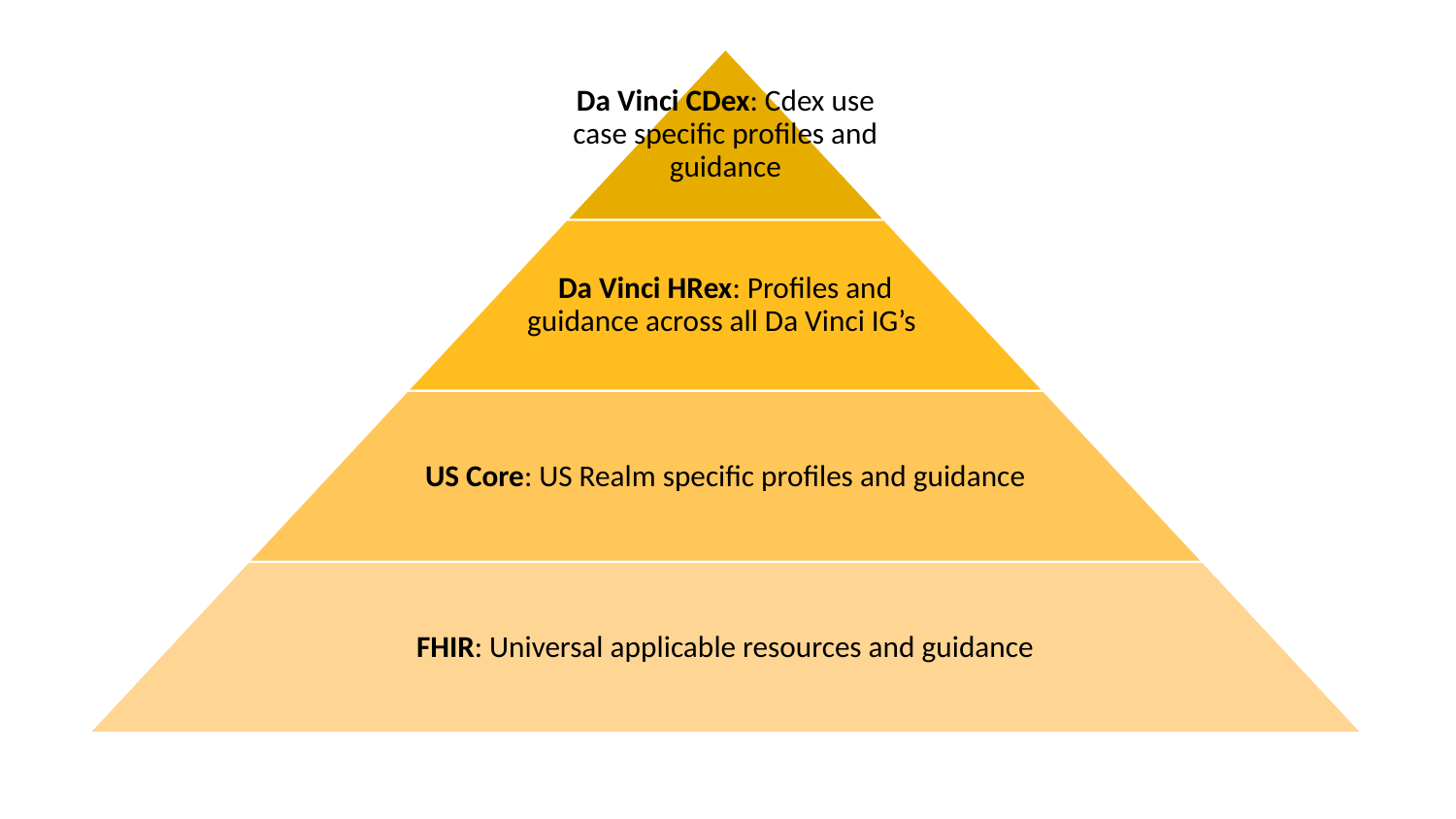

Da Vinci CDex: Cdex use case specific profiles and guidance

Da Vinci HRex: Profiles and guidance across all Da Vinci IG’s

US Core: US Realm specific profiles and guidance

FHIR: Universal applicable resources and guidance